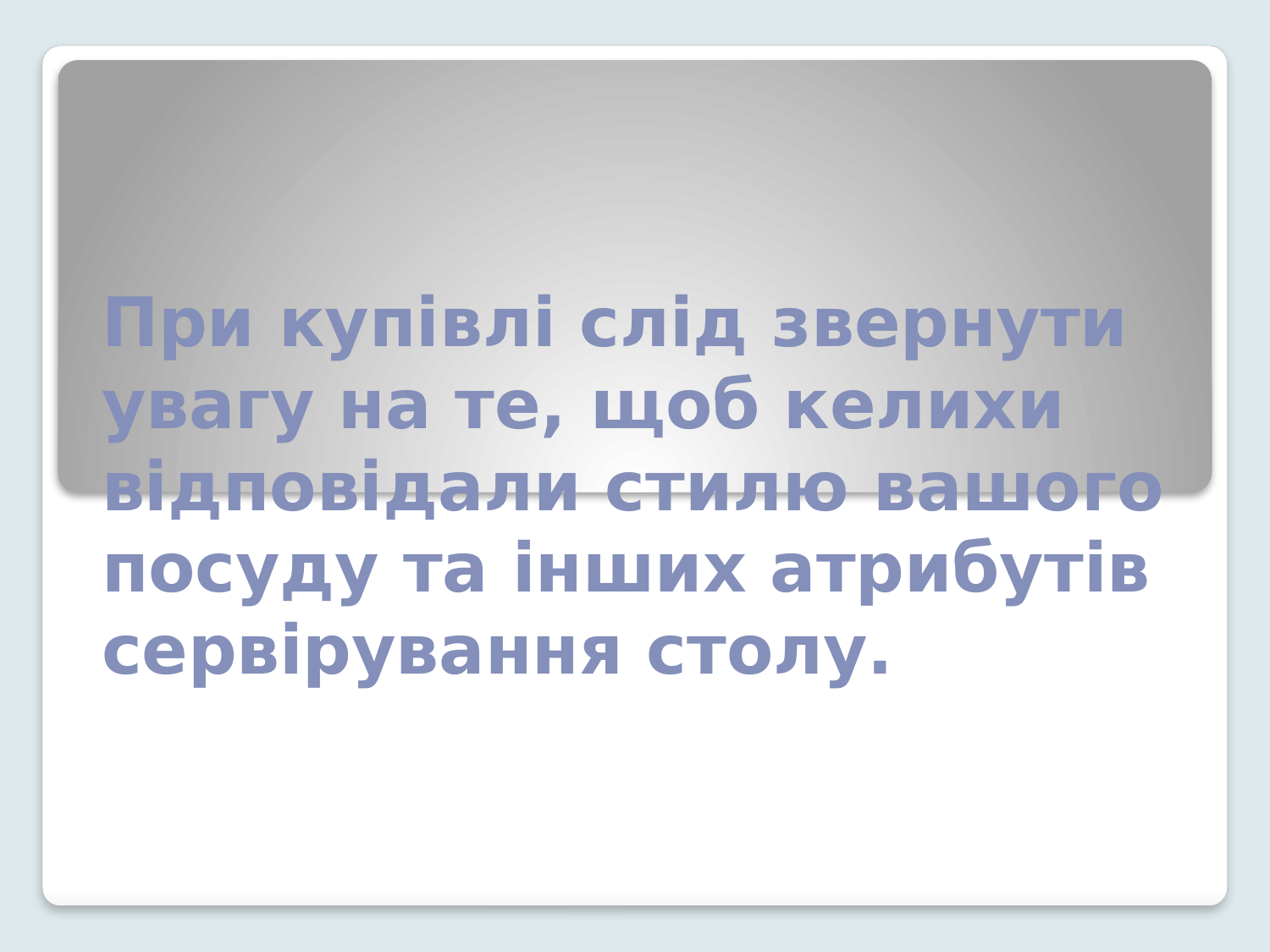

# При купівлі слід звернути увагу на те, щоб келихи відповідали стилю вашого посуду та інших атрибутів сервірування столу.